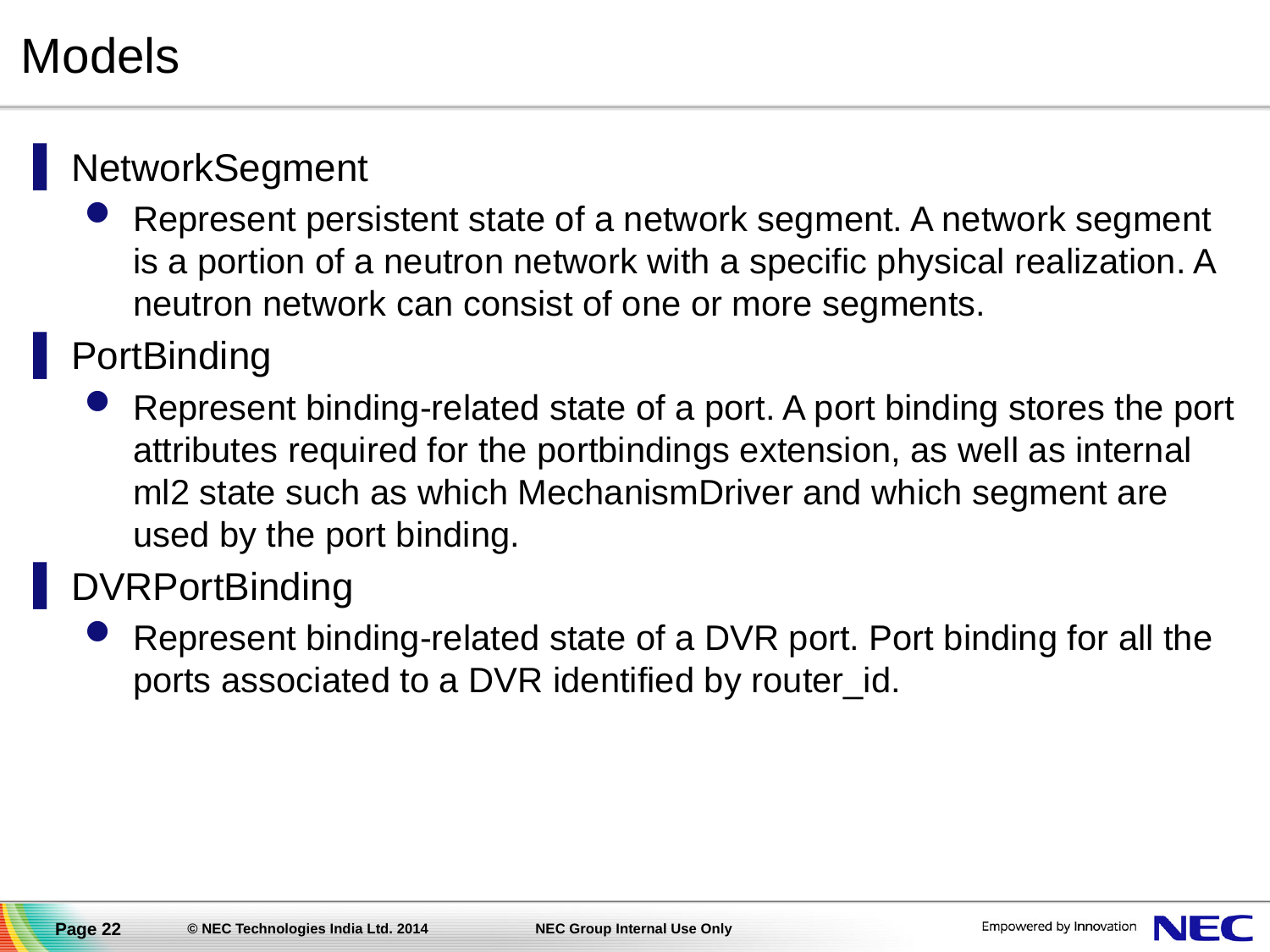

# Models
NetworkSegment
Represent persistent state of a network segment. A network segment is a portion of a neutron network with a specific physical realization. A neutron network can consist of one or more segments.
PortBinding
Represent binding-related state of a port. A port binding stores the port attributes required for the portbindings extension, as well as internal ml2 state such as which MechanismDriver and which segment are used by the port binding.
DVRPortBinding
Represent binding-related state of a DVR port. Port binding for all the ports associated to a DVR identified by router_id.